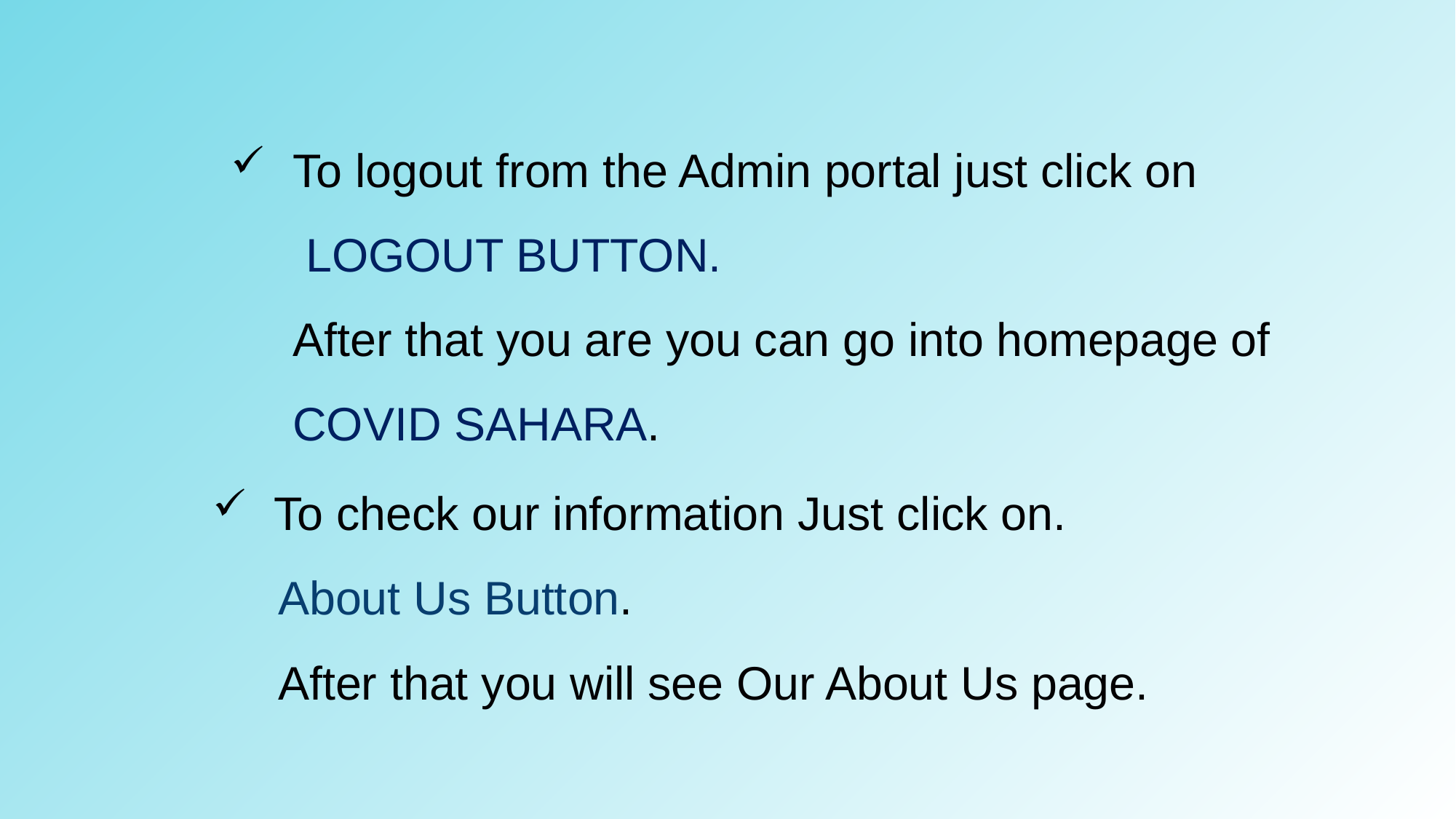

# To logout from the Admin portal just click on LOGOUT BUTTON. After that you are you can go into homepage of COVID SAHARA.
To check our information Just click on.
     About Us Button.
     After that you will see Our About Us page.